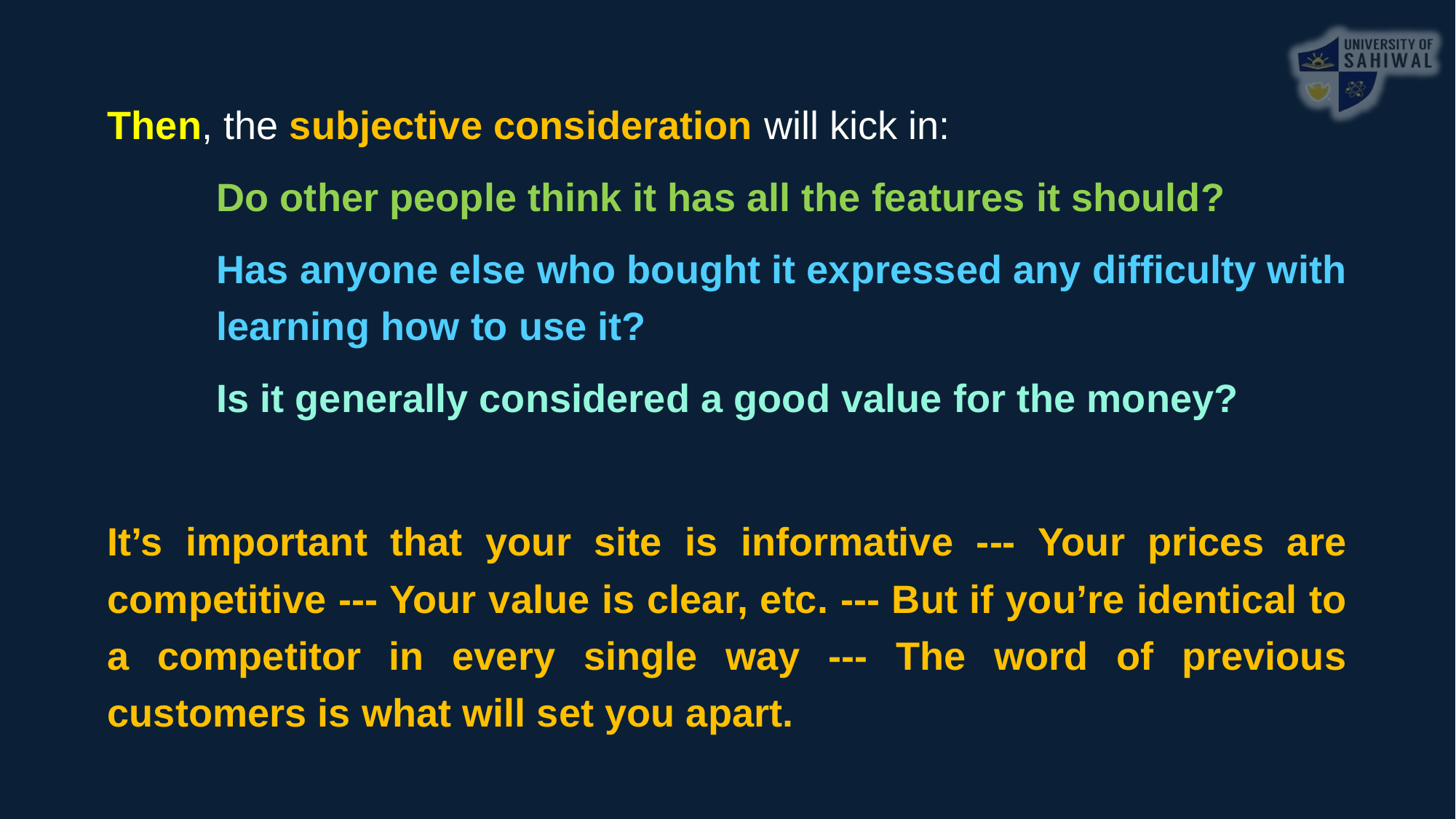

Then, the subjective consideration will kick in:
	Do other people think it has all the features it should?
	Has anyone else who bought it expressed any difficulty with 	learning how to use it?
	Is it generally considered a good value for the money?

It’s important that your site is informative --- Your prices are competitive --- Your value is clear, etc. --- But if you’re identical to a competitor in every single way --- The word of previous customers is what will set you apart.